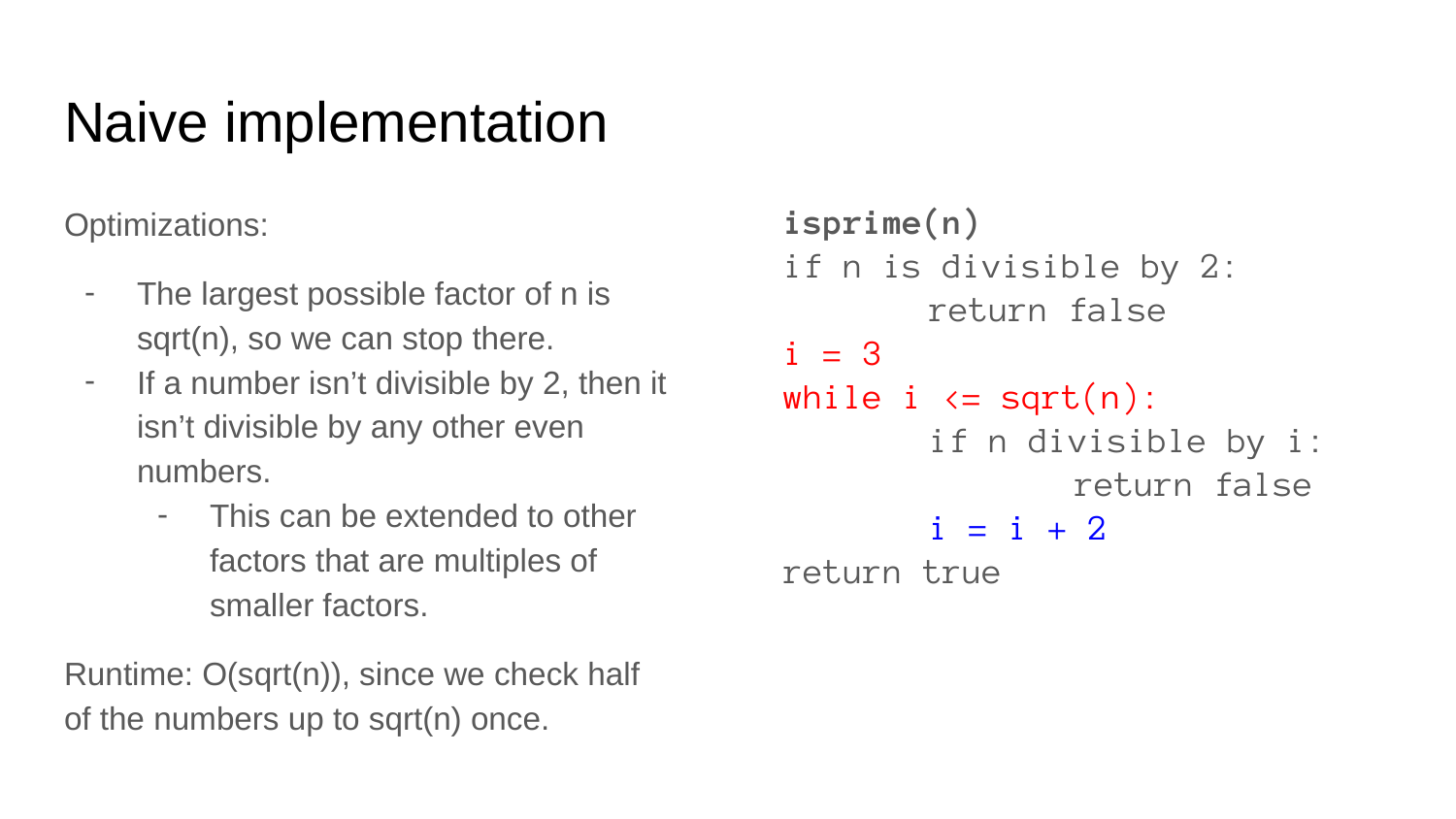

# Naive implementation
Optimizations:
The largest possible factor of n is sqrt(n), so we can stop there.
If a number isn’t divisible by 2, then it isn’t divisible by any other even numbers.
This can be extended to other factors that are multiples of smaller factors.
Runtime: O(sqrt(n)), since we check half of the numbers up to sqrt(n) once.
isprime(n)
if n is divisible by 2:
	return false
i = 3
while i <= sqrt(n):
	if n divisible by i:
		return false
	i = i + 2
return true